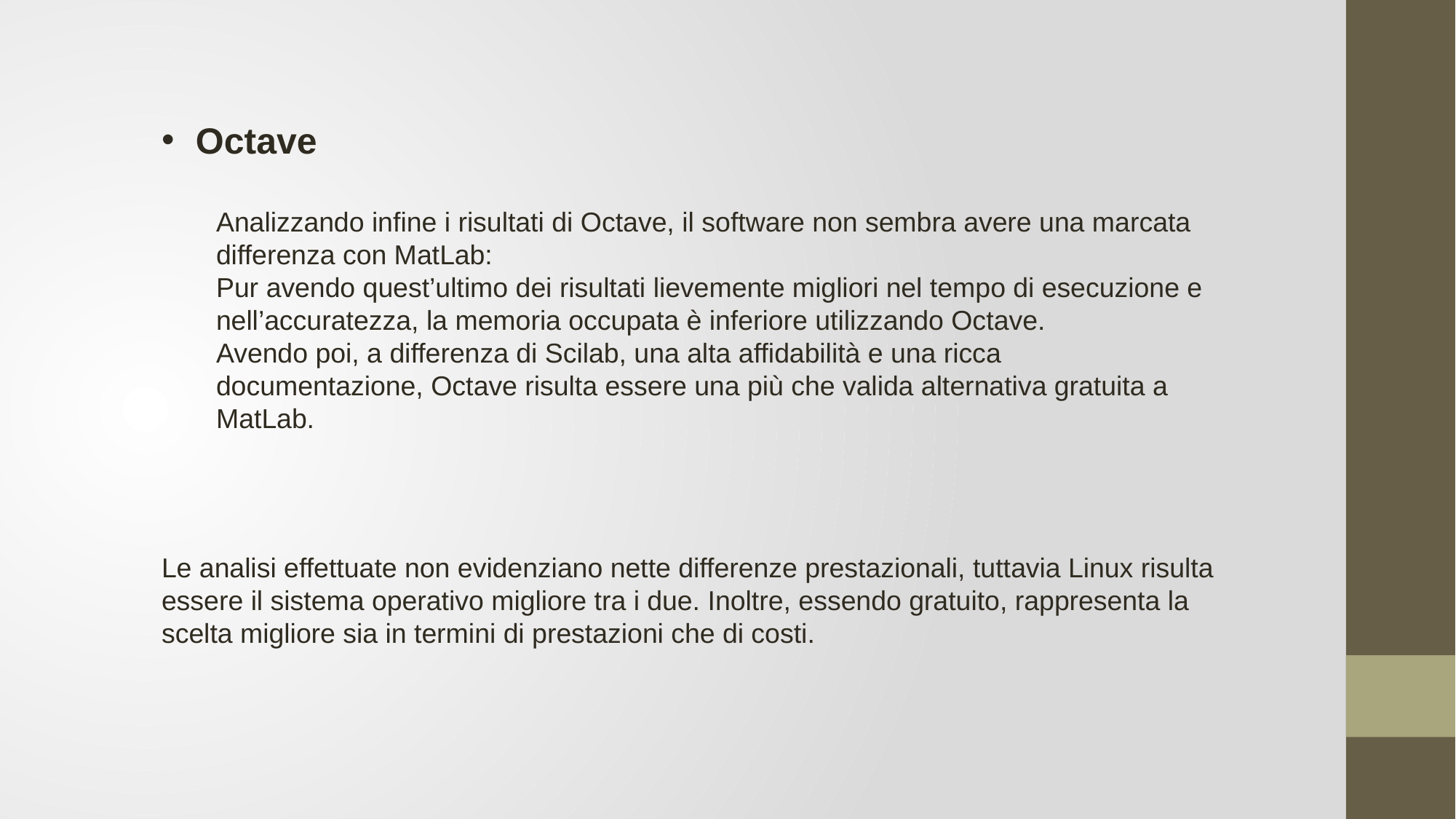

Octave

Analizzando infine i risultati di Octave, il software non sembra avere una marcata differenza con MatLab:
Pur avendo quest’ultimo dei risultati lievemente migliori nel tempo di esecuzione e nell’accuratezza, la memoria occupata è inferiore utilizzando Octave.
Avendo poi, a differenza di Scilab, una alta affidabilità e una ricca documentazione, Octave risulta essere una più che valida alternativa gratuita a MatLab.
Le analisi effettuate non evidenziano nette differenze prestazionali, tuttavia Linux risulta essere il sistema operativo migliore tra i due. Inoltre, essendo gratuito, rappresenta la scelta migliore sia in termini di prestazioni che di costi.